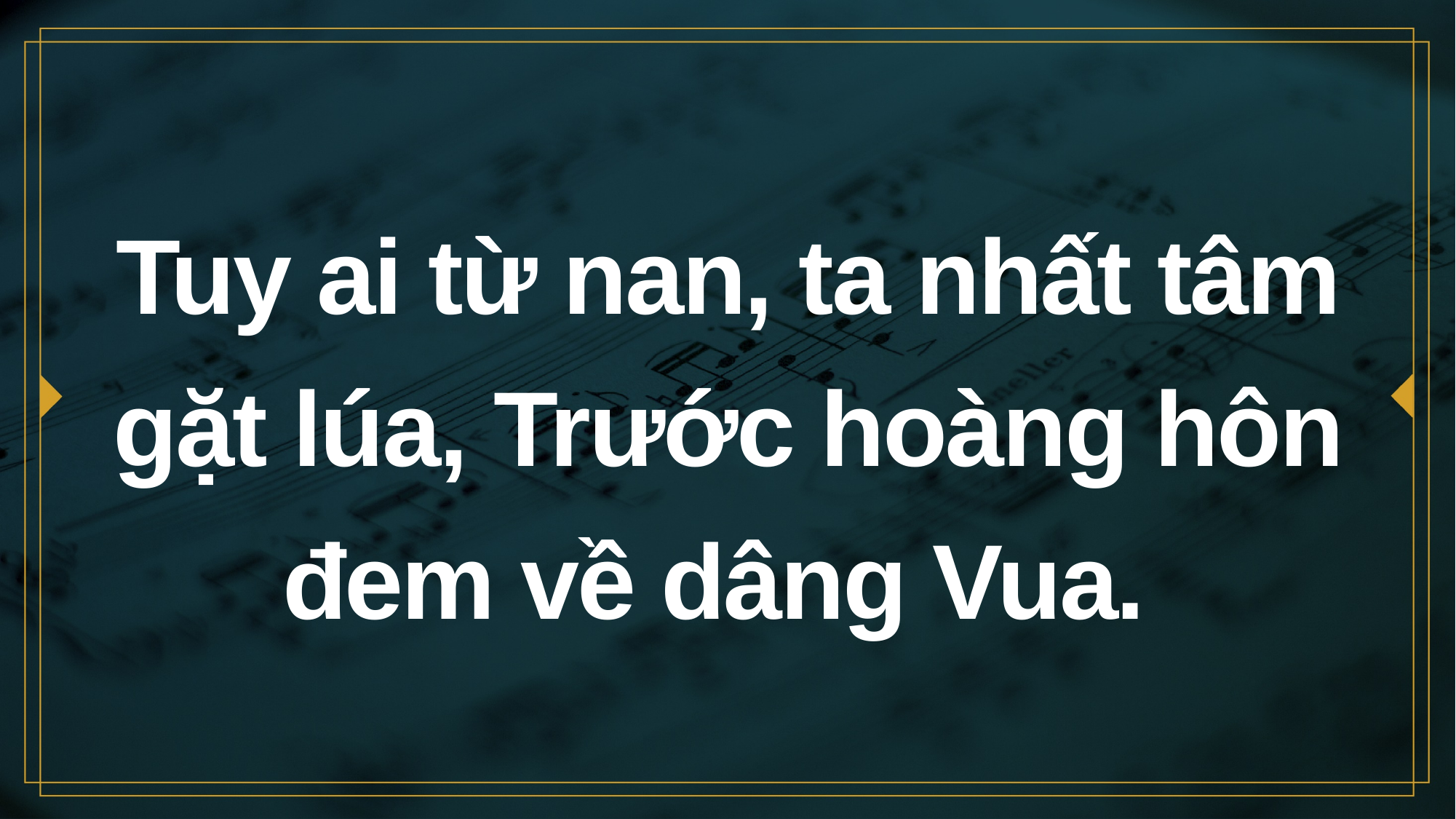

# Tuy ai từ nan, ta nhất tâm gặt lúa, Trước hoàng hôn đem về dâng Vua.